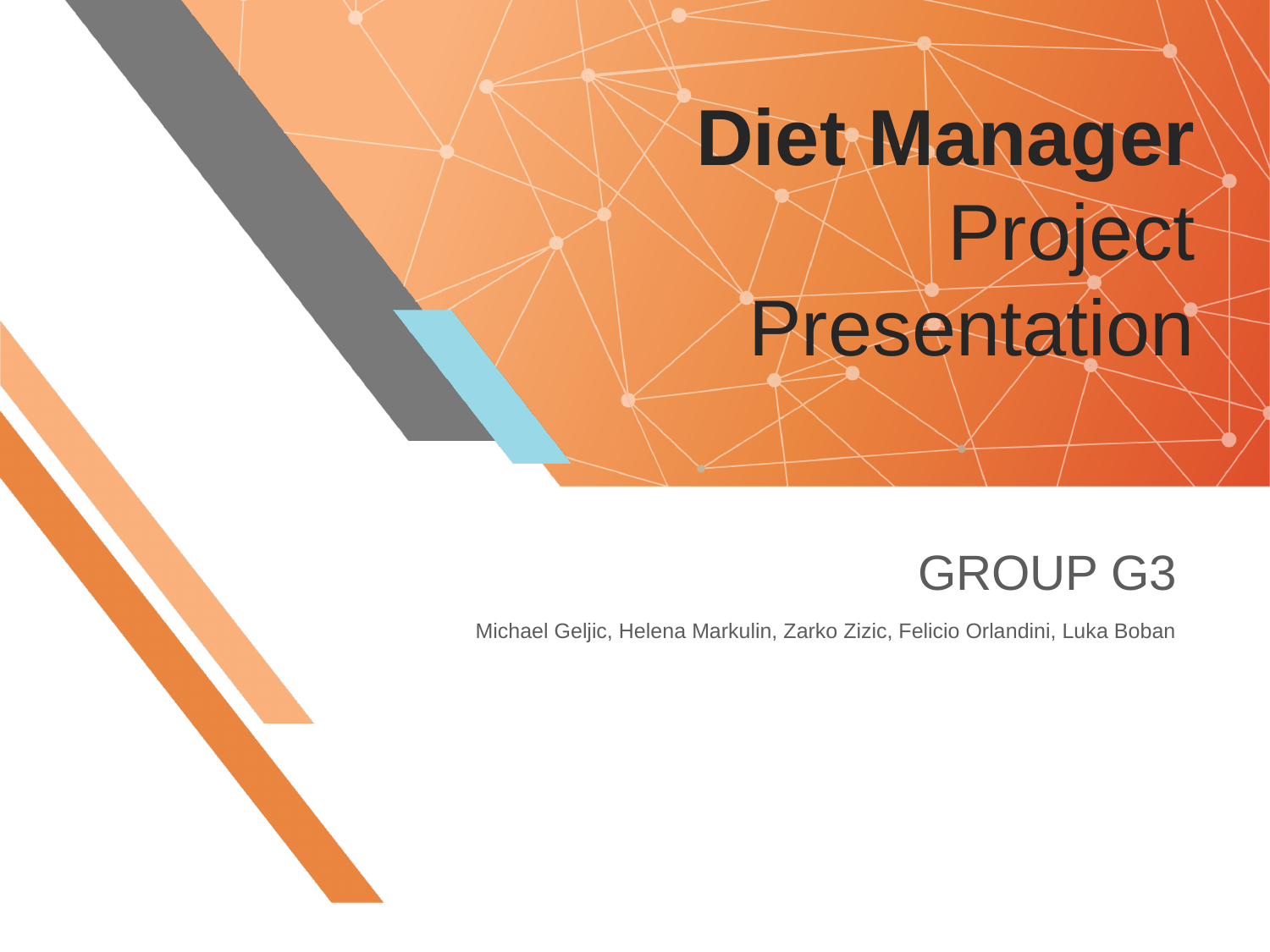

# Diet Manager Project Presentation
GROUP G3
Michael Geljic, Helena Markulin, Zarko Zizic, Felicio Orlandini, Luka Boban